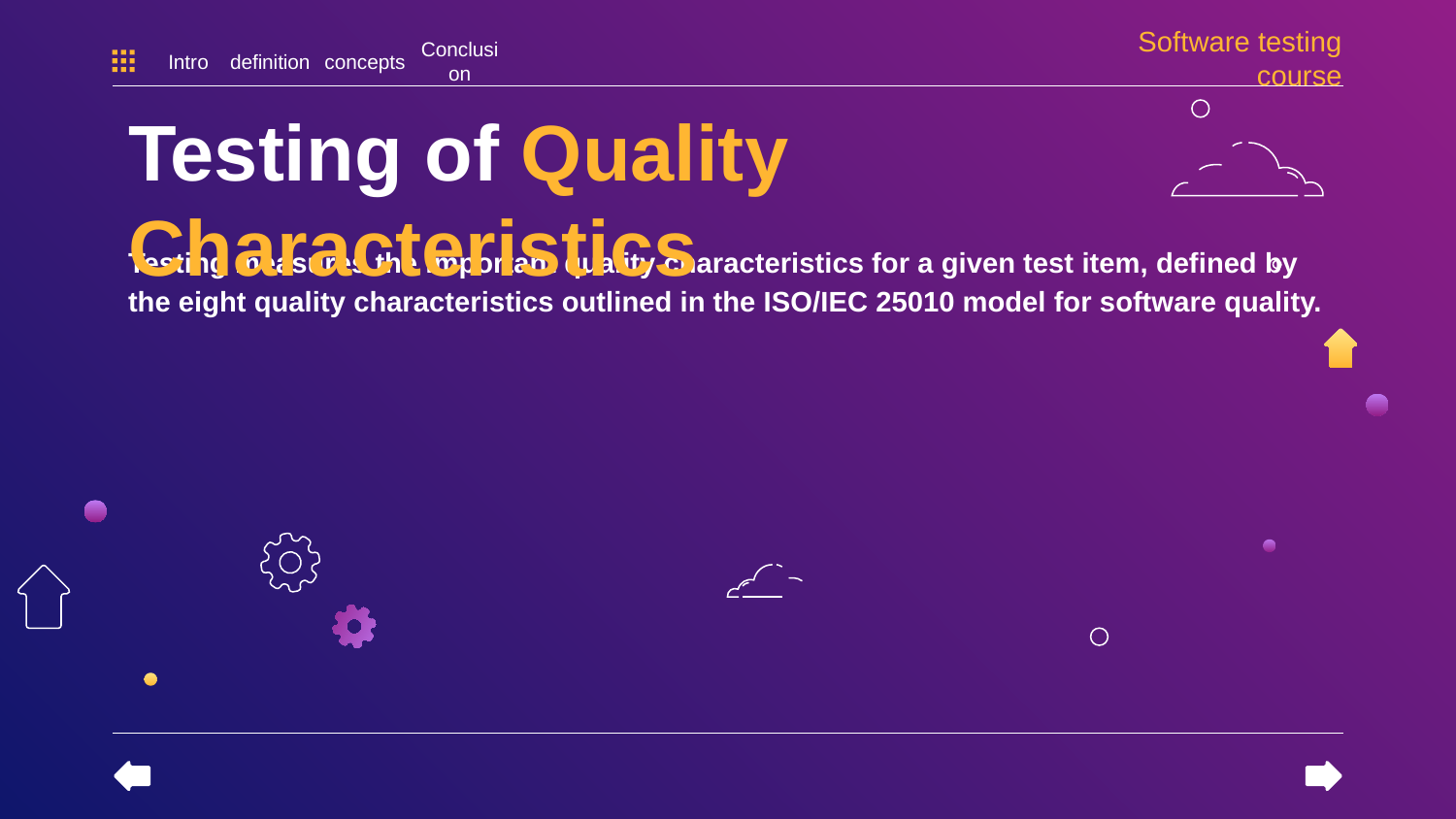

Software testing course
Intro
definition
concepts
Conclusion

# Testing of Quality Characteristics

Testing measures the important quality characteristics for a given test item, defined by the eight quality characteristics outlined in the ISO/IEC 25010 model for software quality.